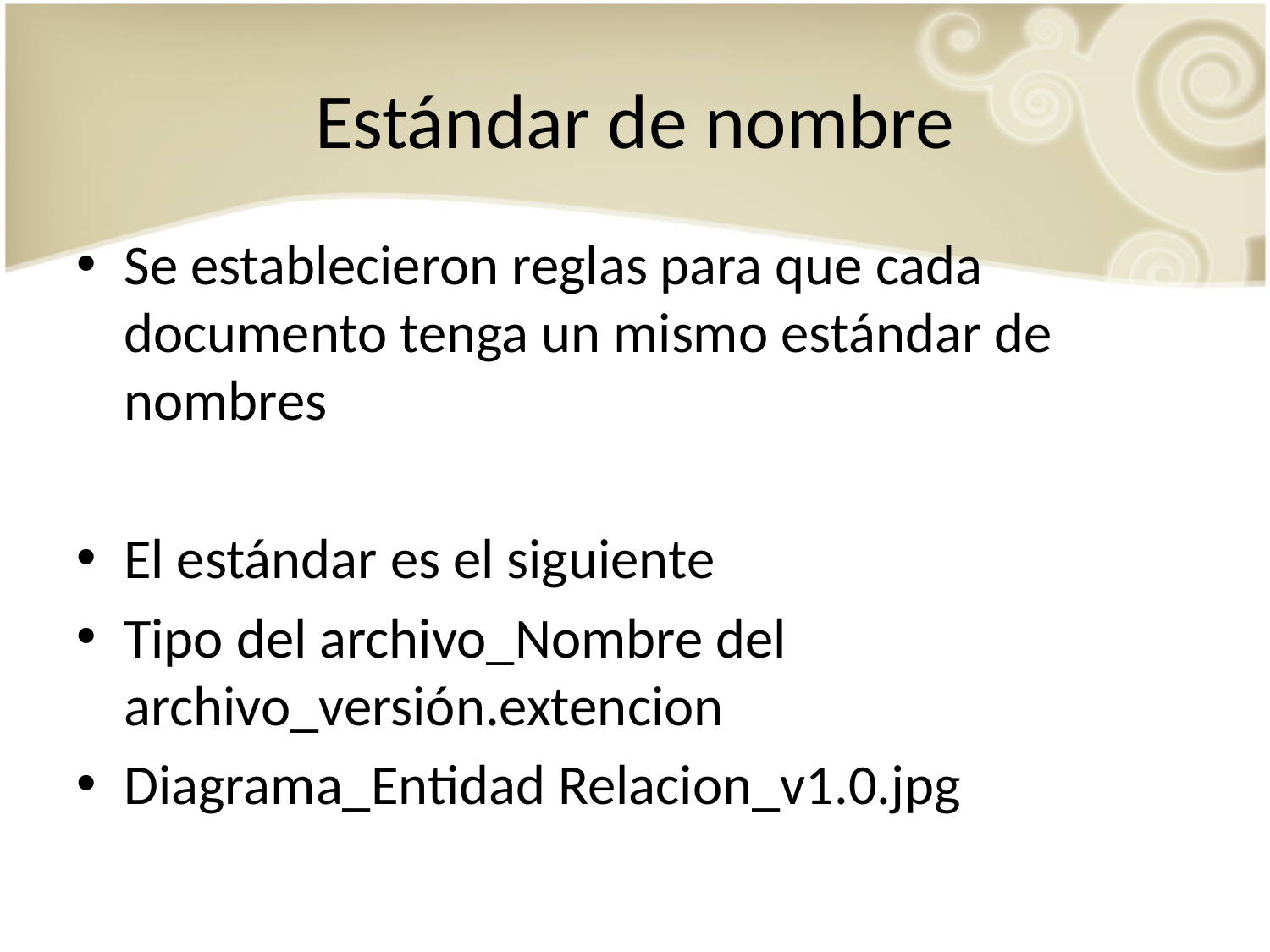

# Estándar de nombre
Se establecieron reglas para que cada documento tenga un mismo estándar de nombres

El estándar es el siguiente
Tipo del archivo_Nombre del archivo_versión.extencion
Diagrama_Entidad Relacion_v1.0.jpg